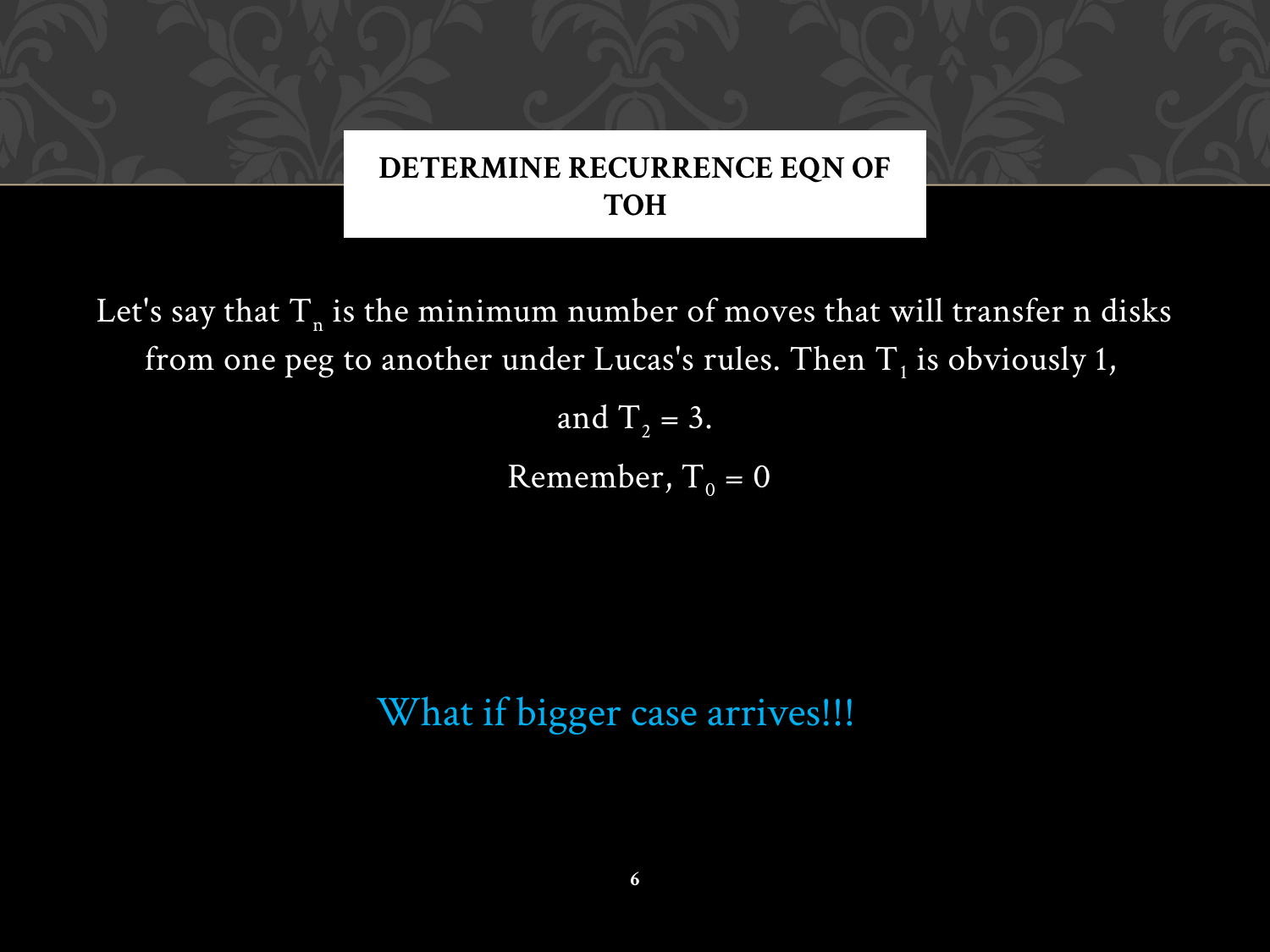

# Determine Recurrence Eqn of ToH
Let's say that Tn is the minimum number of moves that will transfer n disks from one peg to another under Lucas's rules. Then T1 is obviously 1,
and T2 = 3.
 Remember, T0 = 0

What if bigger case arrives!!!
6